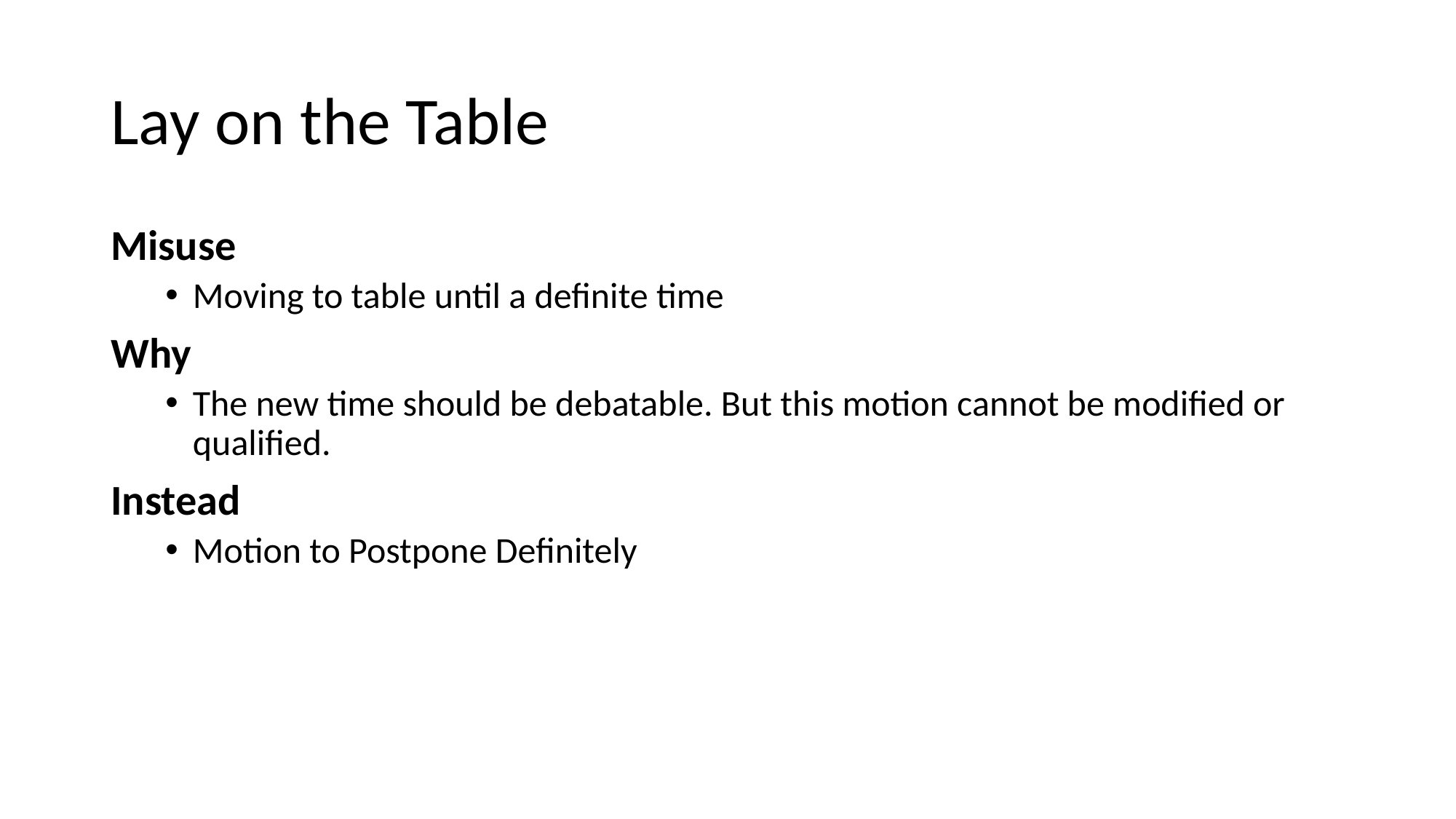

# Lay on the Table
Misuse
Moving to table until a definite time
Why
The new time should be debatable. But this motion cannot be modified or qualified.
Instead
Motion to Postpone Definitely